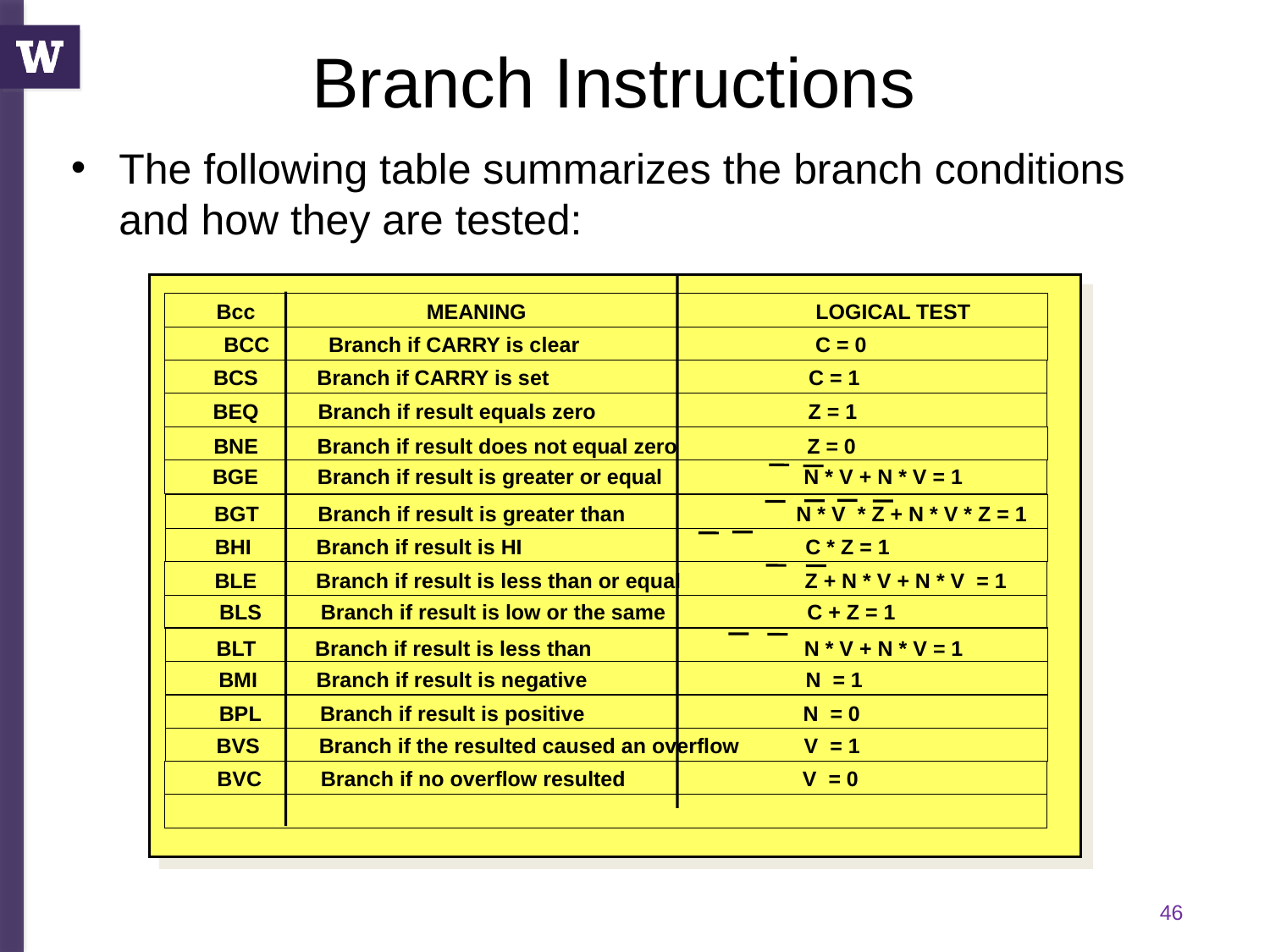

# Branch Instructions
The following table summarizes the branch conditions and how they are tested:

Bcc                             MEANING                                                 LOGICAL TEST

BCC          Branch if CARRY is clear                                        C = 0

BCS          Branch if CARRY is set                                            C = 1

BEQ          Branch if result equals zero                                    Z = 1

BNE          Branch if result does not equal zero                      Z = 0

BGE          Branch if result is greater or equal                        N * V + N * V = 1

BGT          Branch if result is greater than                             N * V  * Z + N * V * Z = 1

BHI           Branch if result is HI                                                C * Z = 1

BLE          Branch if result is less than or equal                     Z + N * V + N * V  = 1

BLS          Branch if result is low or the same                        C + Z = 1

BLT          Branch if result is less than                                    N * V + N * V = 1

BMI          Branch if result is negative                                     N  = 1

BPL          Branch if result is positive                                     N  = 0

BVS          Branch if the resulted caused an overflow           V  = 1

BVC          Branch if no overflow resulted                              V  = 0